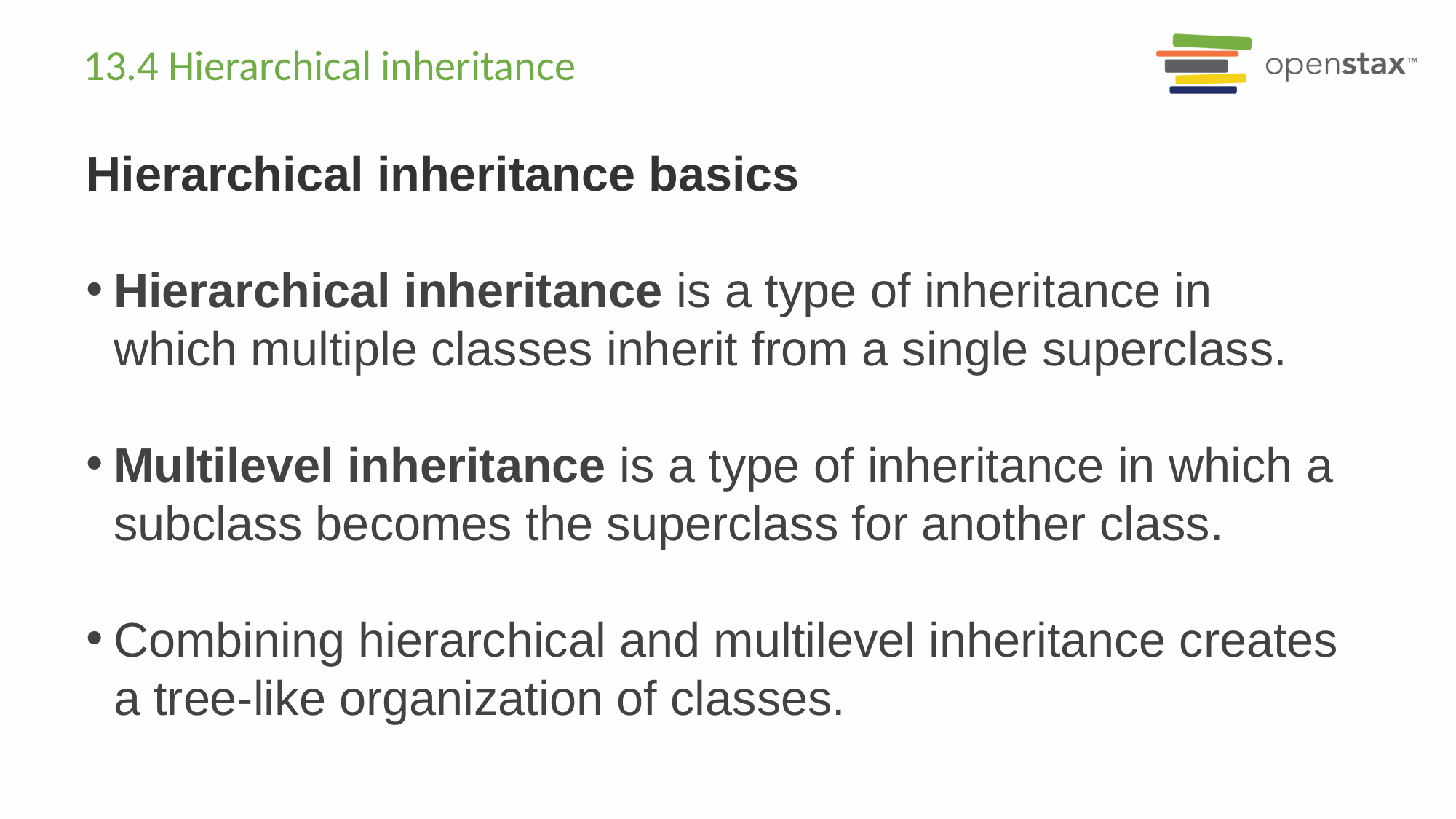

# 13.4 Hierarchical inheritance
Hierarchical inheritance basics

Hierarchical inheritance is a type of inheritance in which multiple classes inherit from a single superclass.

Multilevel inheritance is a type of inheritance in which a subclass becomes the superclass for another class.

Combining hierarchical and multilevel inheritance creates a tree-like organization of classes.